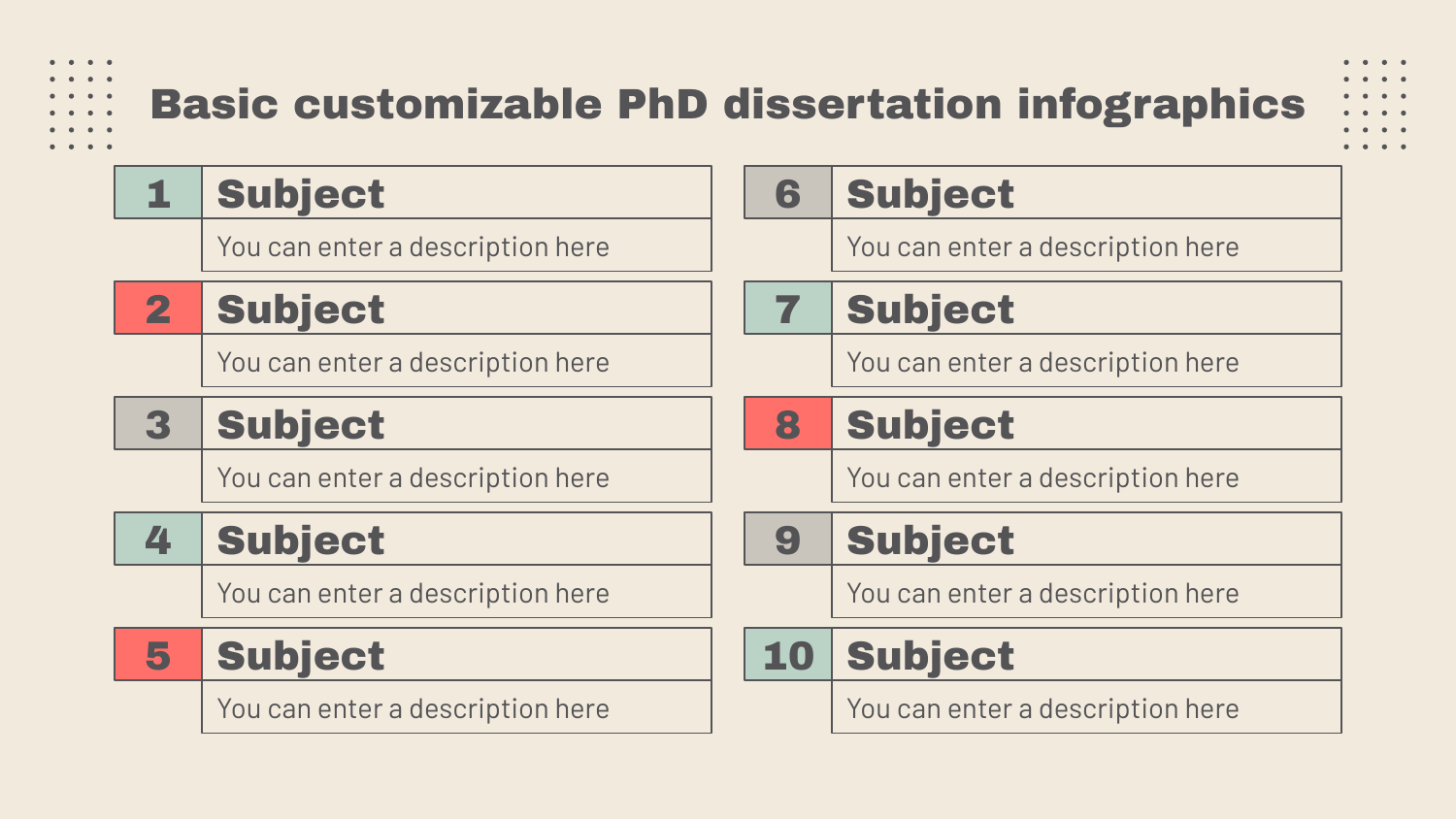

# Basic customizable PhD dissertation infographics
1
Subject
You can enter a description here
6
Subject
You can enter a description here
2
Subject
You can enter a description here
7
Subject
You can enter a description here
3
Subject
You can enter a description here
8
Subject
You can enter a description here
4
Subject
You can enter a description here
9
Subject
You can enter a description here
5
Subject
You can enter a description here
10
Subject
You can enter a description here